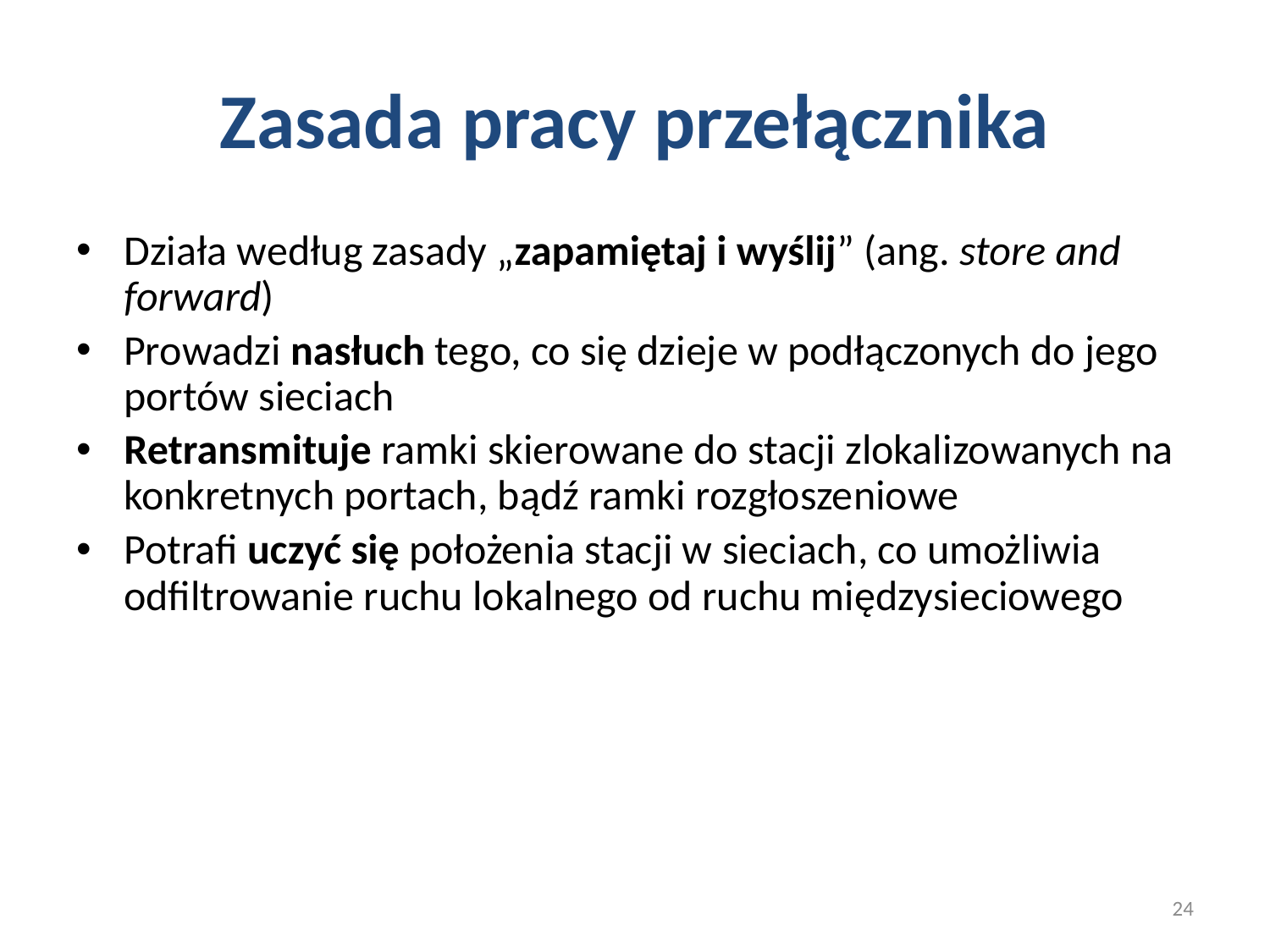

# Zasada pracy przełącznika
Działa według zasady „zapamiętaj i wyślij” (ang. store and forward)
Prowadzi nasłuch tego, co się dzieje w podłączonych do jego portów sieciach
Retransmituje ramki skierowane do stacji zlokalizowanych na konkretnych portach, bądź ramki rozgłoszeniowe
Potrafi uczyć się położenia stacji w sieciach, co umożliwia odfiltrowanie ruchu lokalnego od ruchu międzysieciowego
24